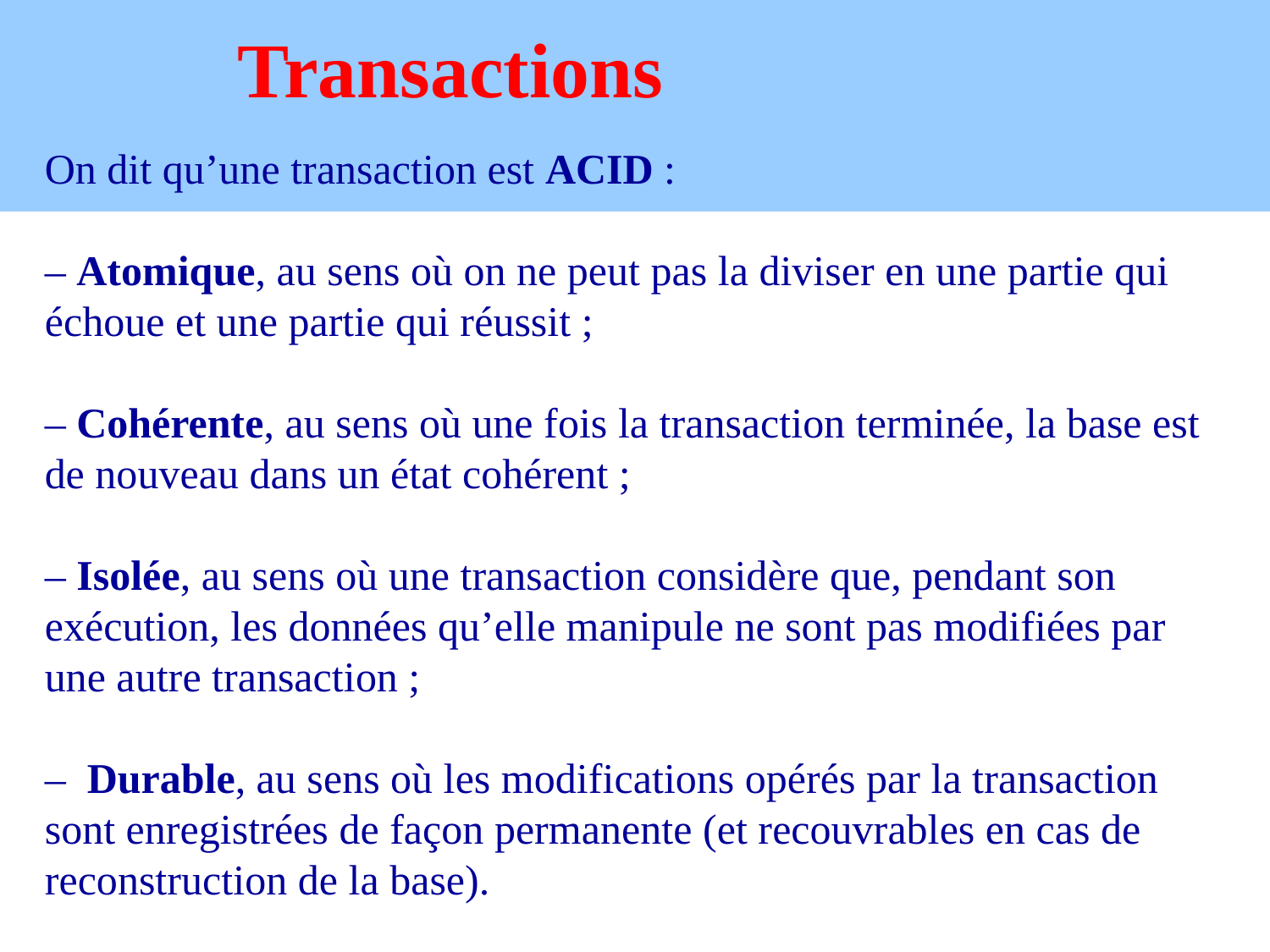

# Transactions
On dit qu’une transaction est ACID :

– Atomique, au sens où on ne peut pas la diviser en une partie qui échoue et une partie qui réussit ;

– Cohérente, au sens où une fois la transaction terminée, la base est de nouveau dans un état cohérent ;

– Isolée, au sens où une transaction considère que, pendant son exécution, les données qu’elle manipule ne sont pas modifiées par une autre transaction ;

–  Durable, au sens où les modifications opérés par la transaction sont enregistrées de façon permanente (et recouvrables en cas de reconstruction de la base).